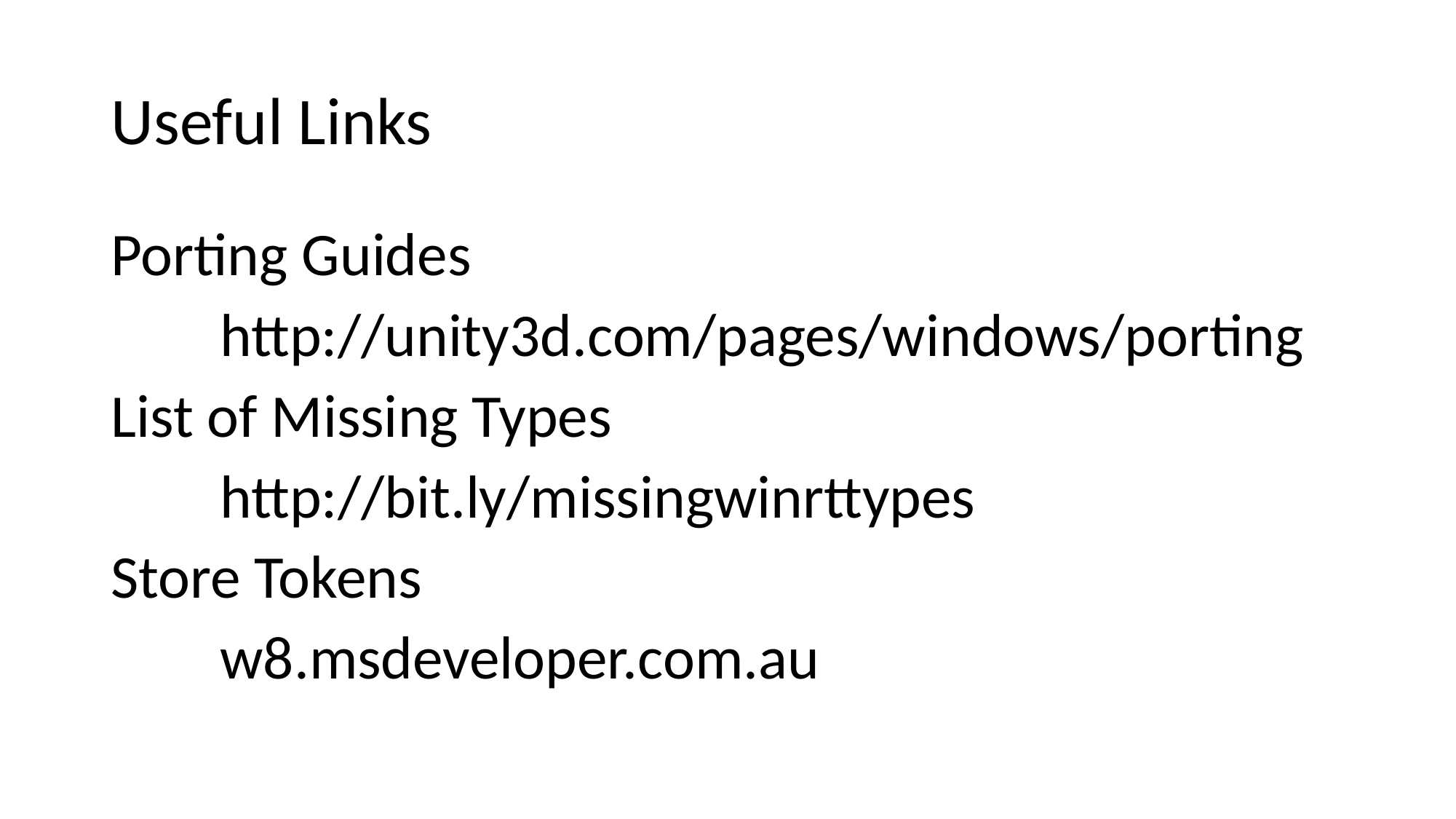

# Useful Links
Porting Guides
	http://unity3d.com/pages/windows/porting
List of Missing Types
	http://bit.ly/missingwinrttypes
Store Tokens
	w8.msdeveloper.com.au